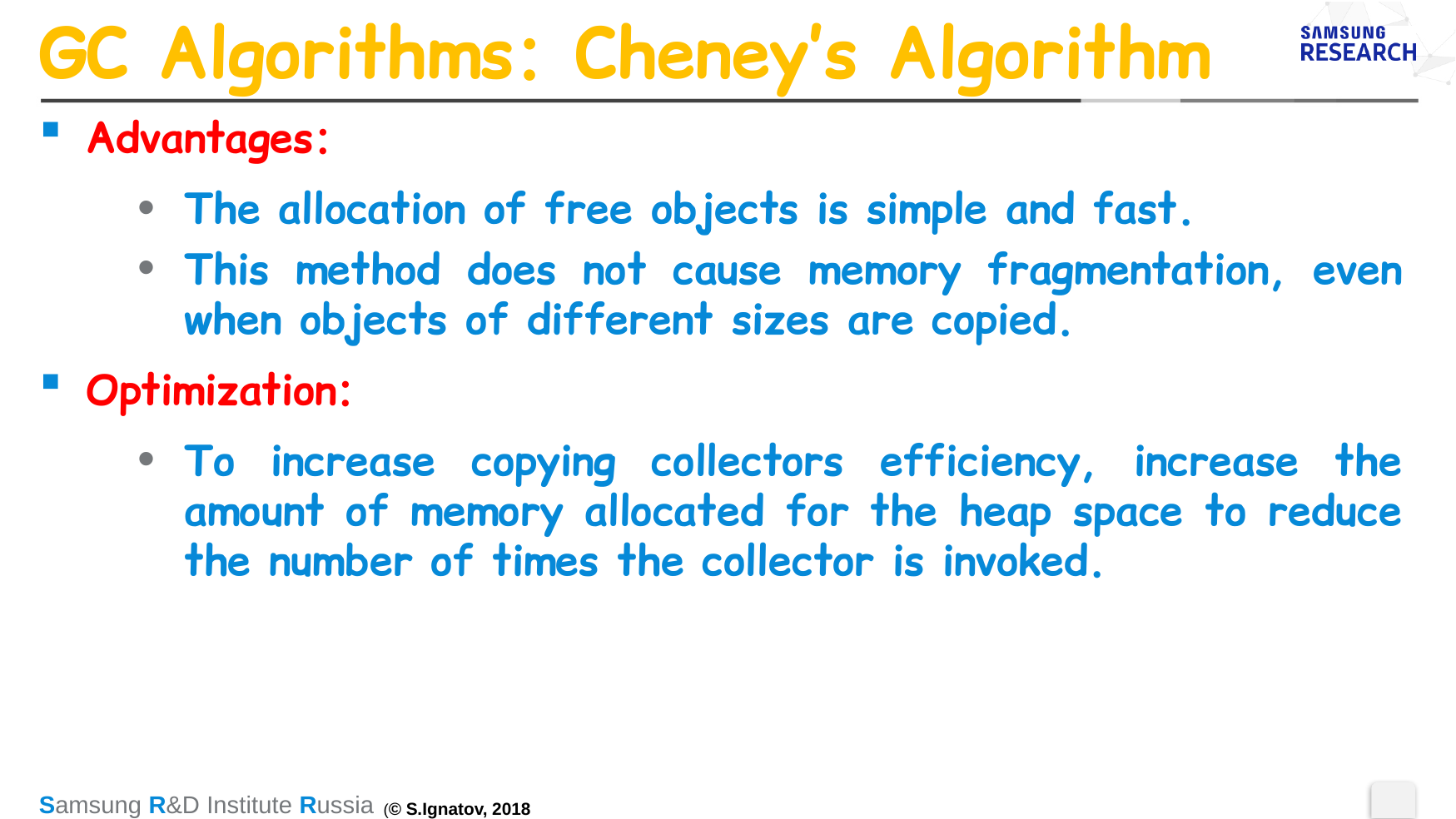

# GC Algorithms: Cheney’s Algorithm
Advantages:
The allocation of free objects is simple and fast.
This method does not cause memory fragmentation, even when objects of different sizes are copied.
Optimization:
To increase copying collectors efficiency, increase the amount of memory allocated for the heap space to reduce the number of times the collector is invoked.

(© S.Ignatov, 2018